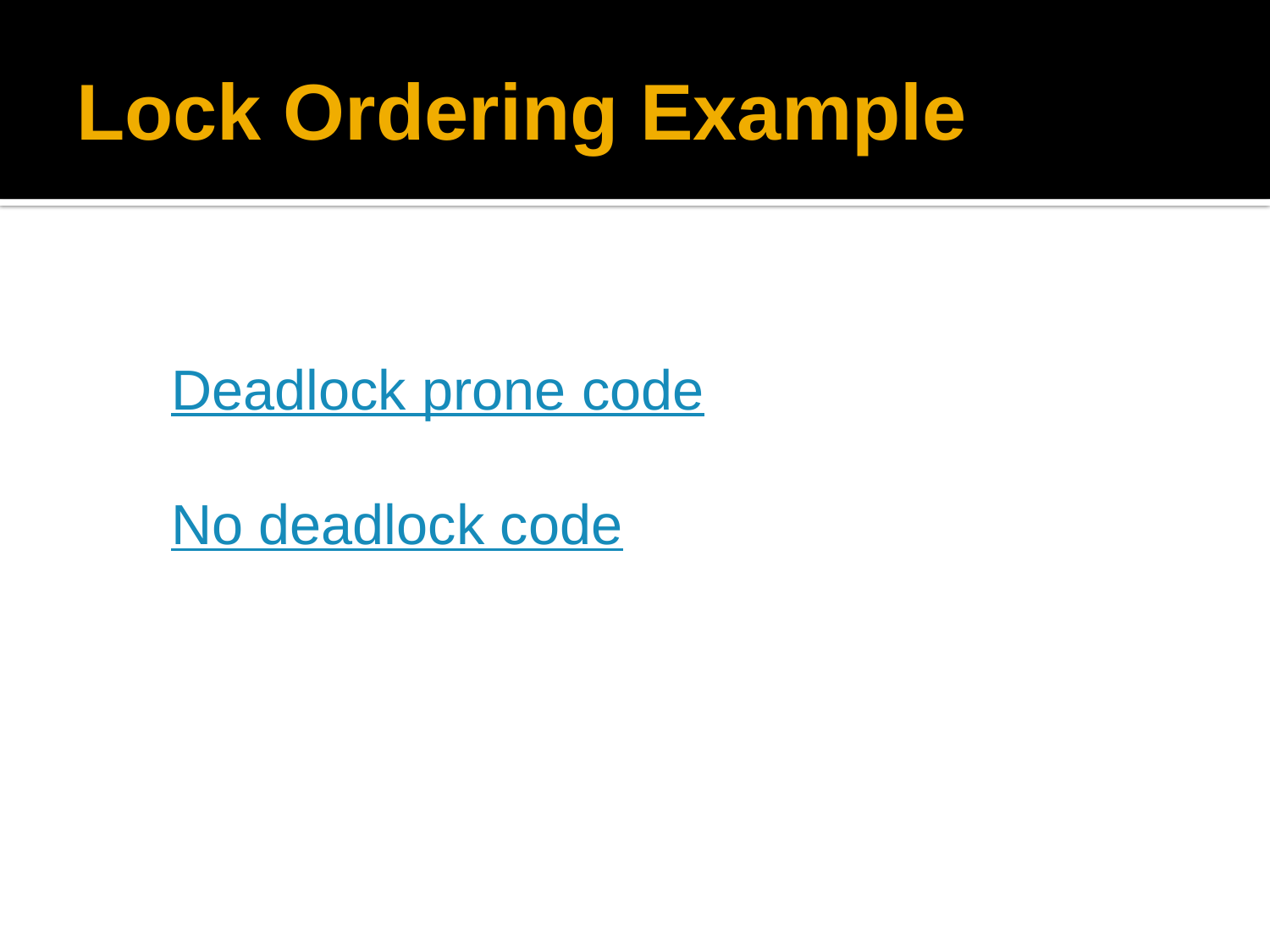

# Lock Ordering Example
Deadlock prone code

No deadlock code